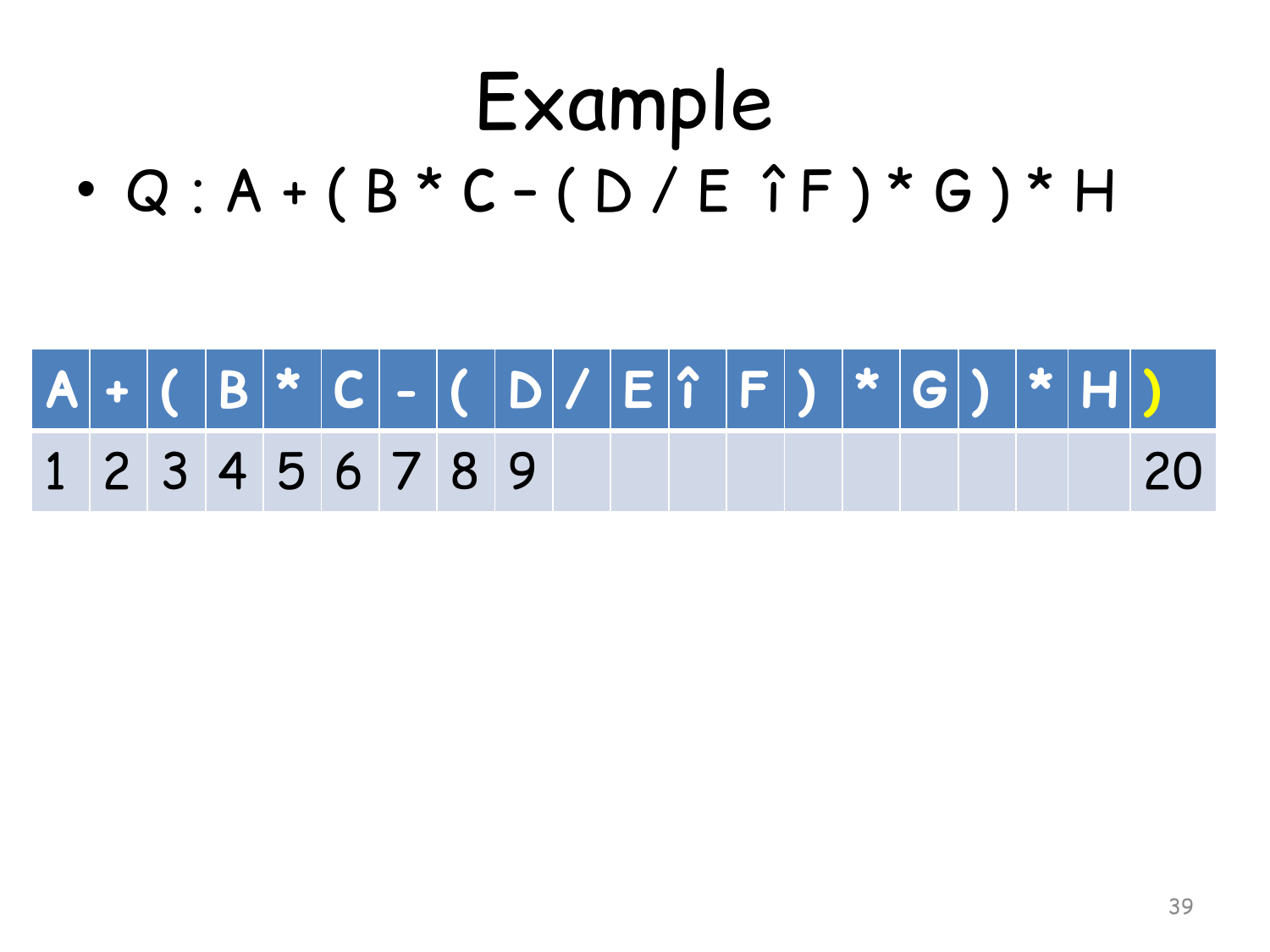

# Example
Q : A + ( B * C – ( D / E  î F ) * G ) * H

| A | + | ( | B | \* | C | - | ( | D | / | E | î | F | ) | \* | G | ) | \* | H | ) |
| --- | --- | --- | --- | --- | --- | --- | --- | --- | --- | --- | --- | --- | --- | --- | --- | --- | --- | --- | --- |
| 1 | 2 | 3 | 4 | 5 | 6 | 7 | 8 | 9 |  |  |  |  |  |  |  |  |  |  | 20 |
39